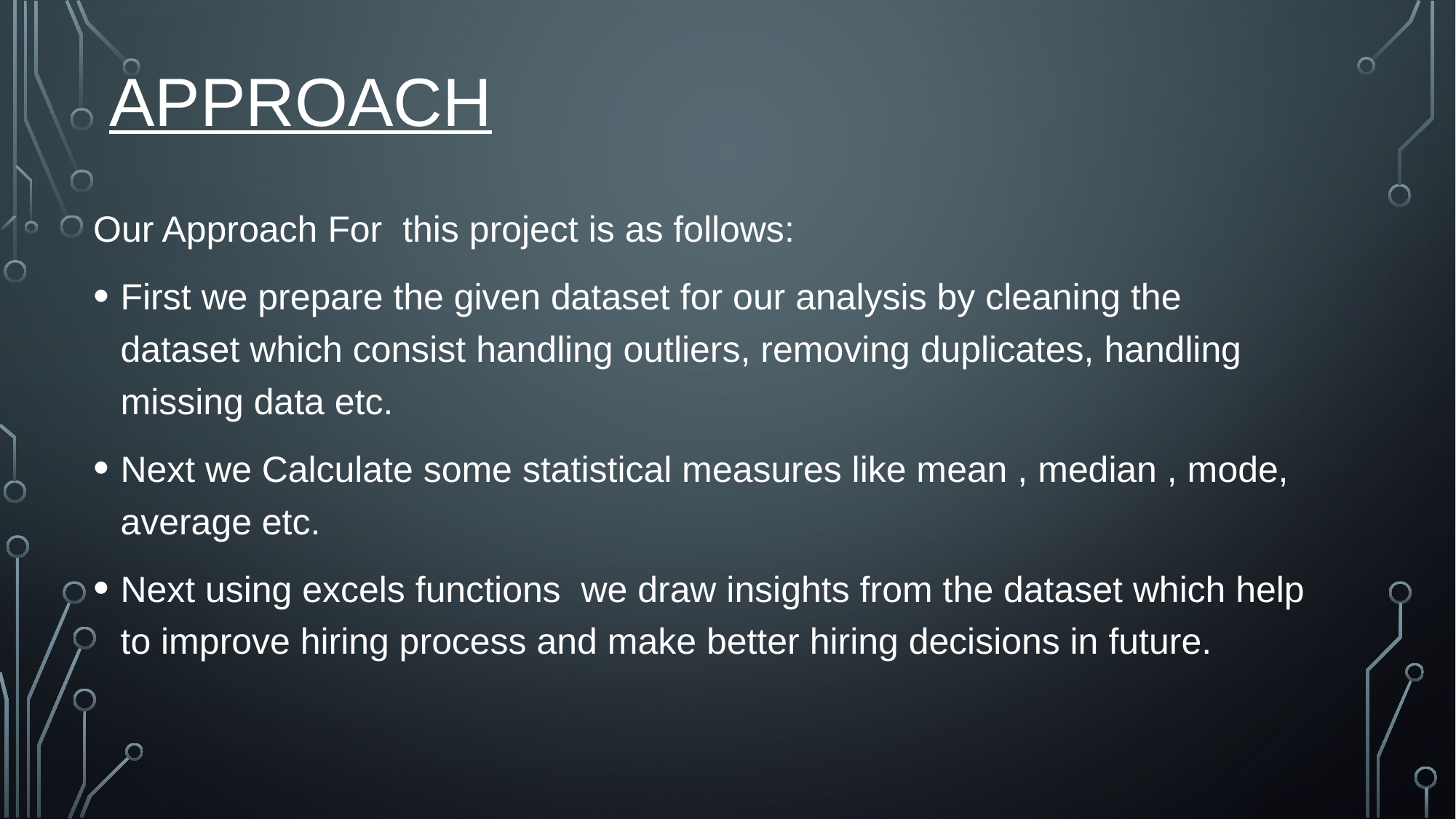

# Approach
Our Approach For  this project is as follows:
First we prepare the given dataset for our analysis by cleaning the dataset which consist handling outliers, removing duplicates, handling missing data etc.
Next we Calculate some statistical measures like mean , median , mode, average etc.
Next using excels functions  we draw insights from the dataset which help to improve hiring process and make better hiring decisions in future.